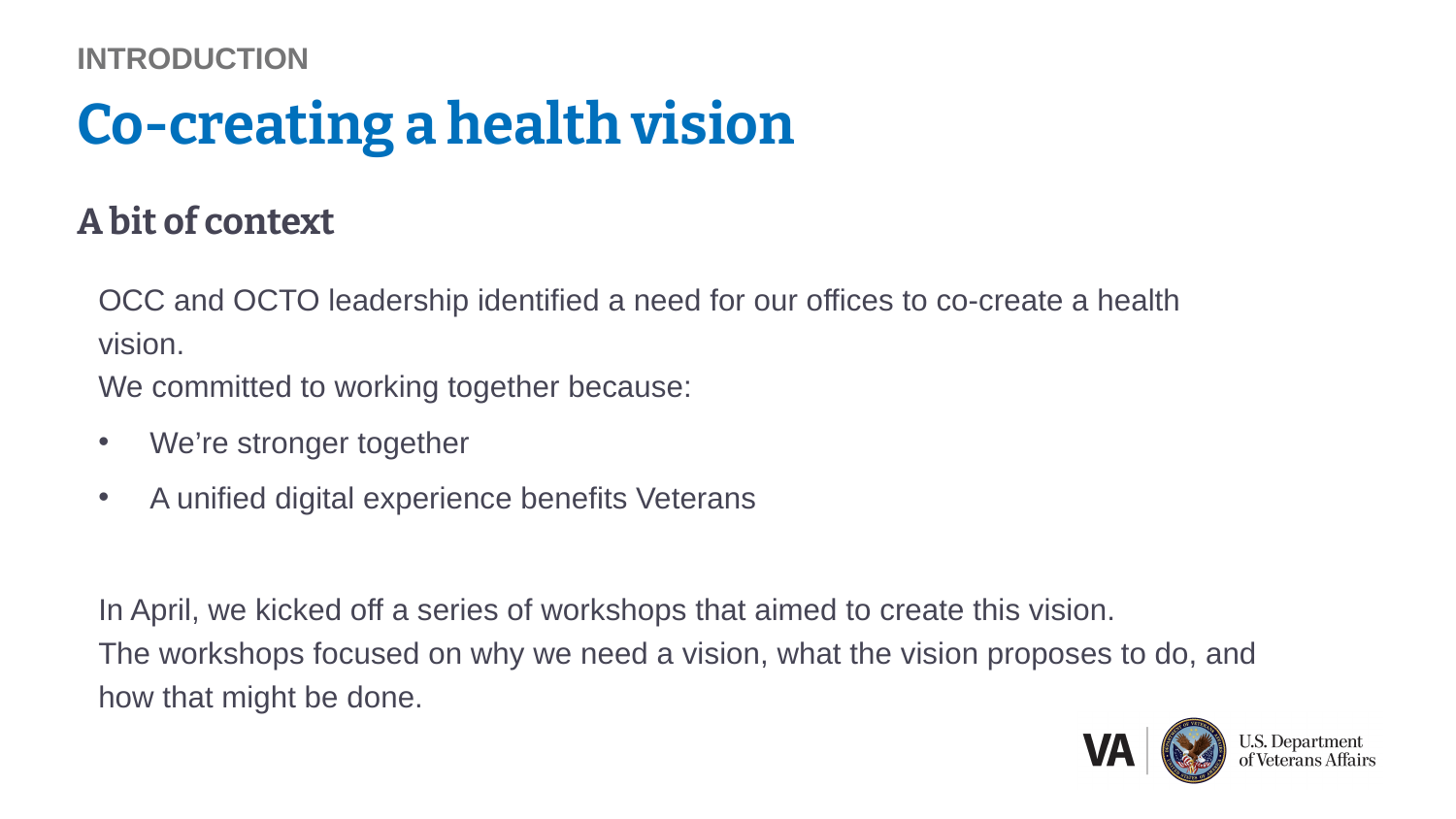

INTRODUCTION
# Co-creating a health vision
A bit of context
OCC and OCTO leadership identified a need for our offices to co-create a health vision.  
We committed to working together because:
We’re stronger together
A unified digital experience benefits Veterans

In April, we kicked off a series of workshops that aimed to create this vision.
The workshops focused on why we need a vision, what the vision proposes to do, and how that might be done.